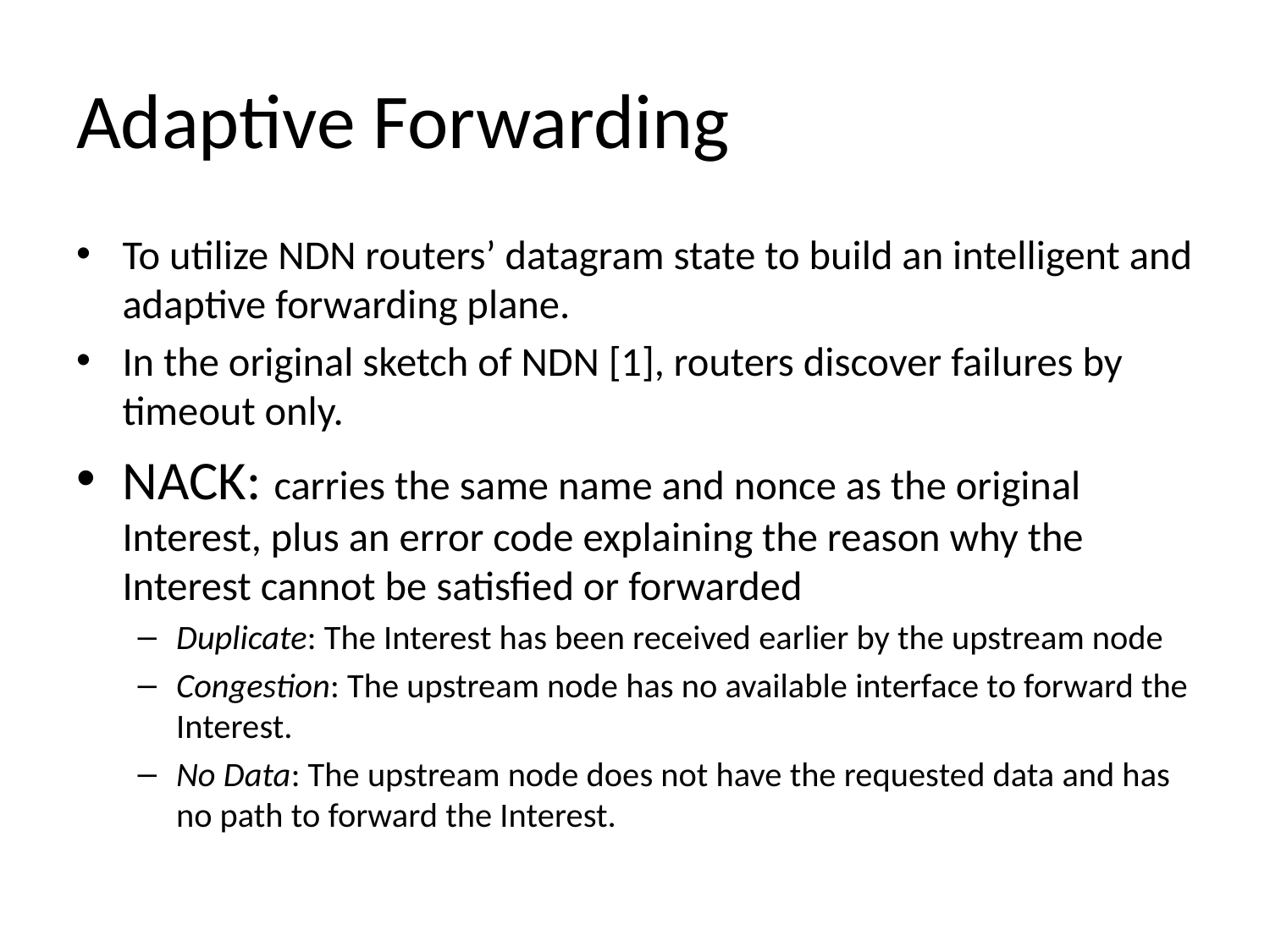

# Adaptive Forwarding
To utilize NDN routers’ datagram state to build an intelligent and adaptive forwarding plane.
In the original sketch of NDN [1], routers discover failures by timeout only.
NACK: carries the same name and nonce as the original Interest, plus an error code explaining the reason why the Interest cannot be satisfied or forwarded
Duplicate: The Interest has been received earlier by the upstream node
Congestion: The upstream node has no available interface to forward the Interest.
No Data: The upstream node does not have the requested data and has no path to forward the Interest.